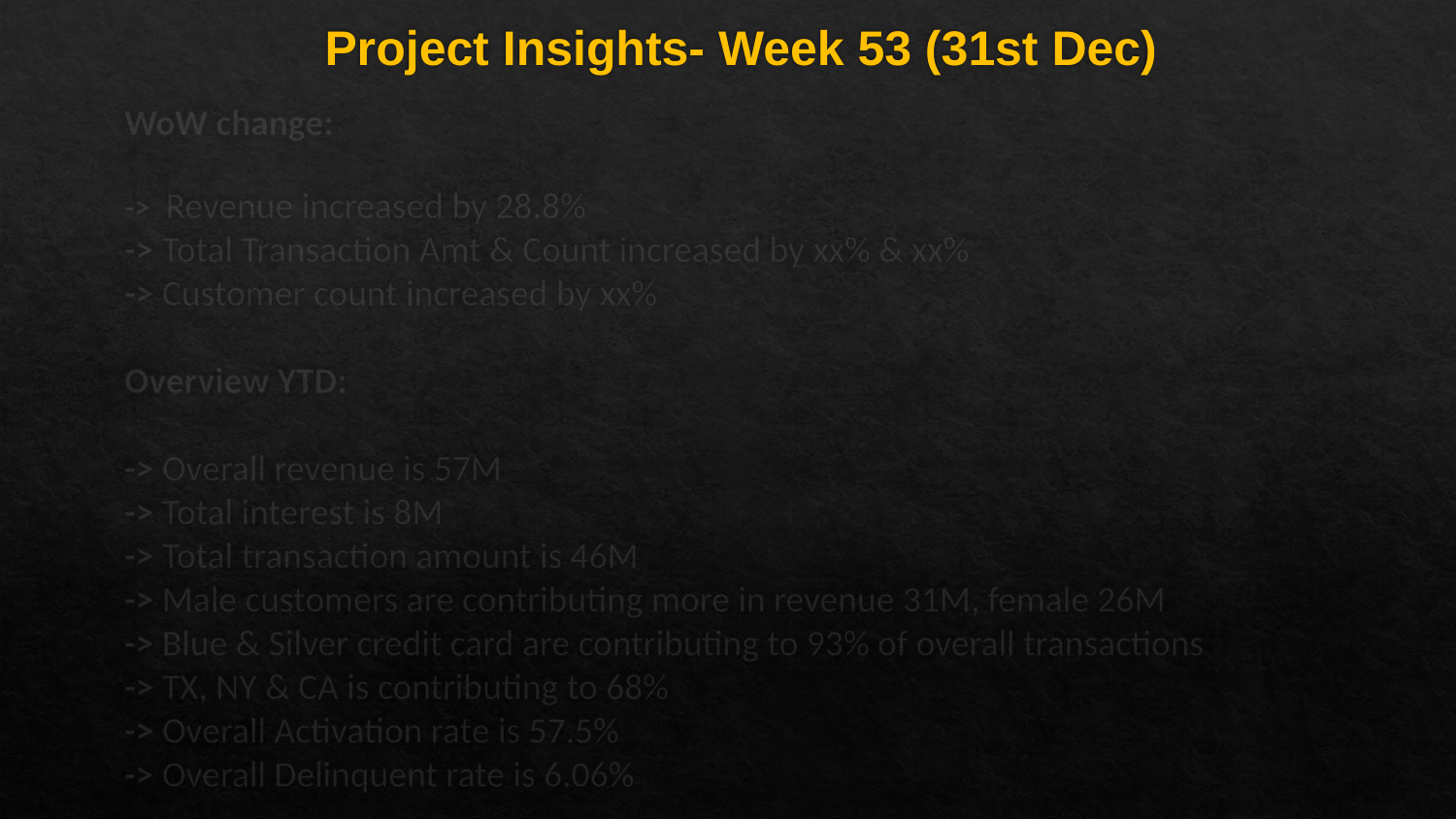

Project Insights- Week 53 (31st Dec)
# WoW change: ->  Revenue increased by 28.8% -> Total Transaction Amt & Count increased by xx% & xx% -> Customer count increased by xx% Overview YTD: -> Overall revenue is 57M -> Total interest is 8M -> Total transaction amount is 46M -> Male customers are contributing more in revenue 31M, female 26M -> Blue & Silver credit card are contributing to 93% of overall transactions -> TX, NY & CA is contributing to 68% -> Overall Activation rate is 57.5% -> Overall Delinquent rate is 6.06%